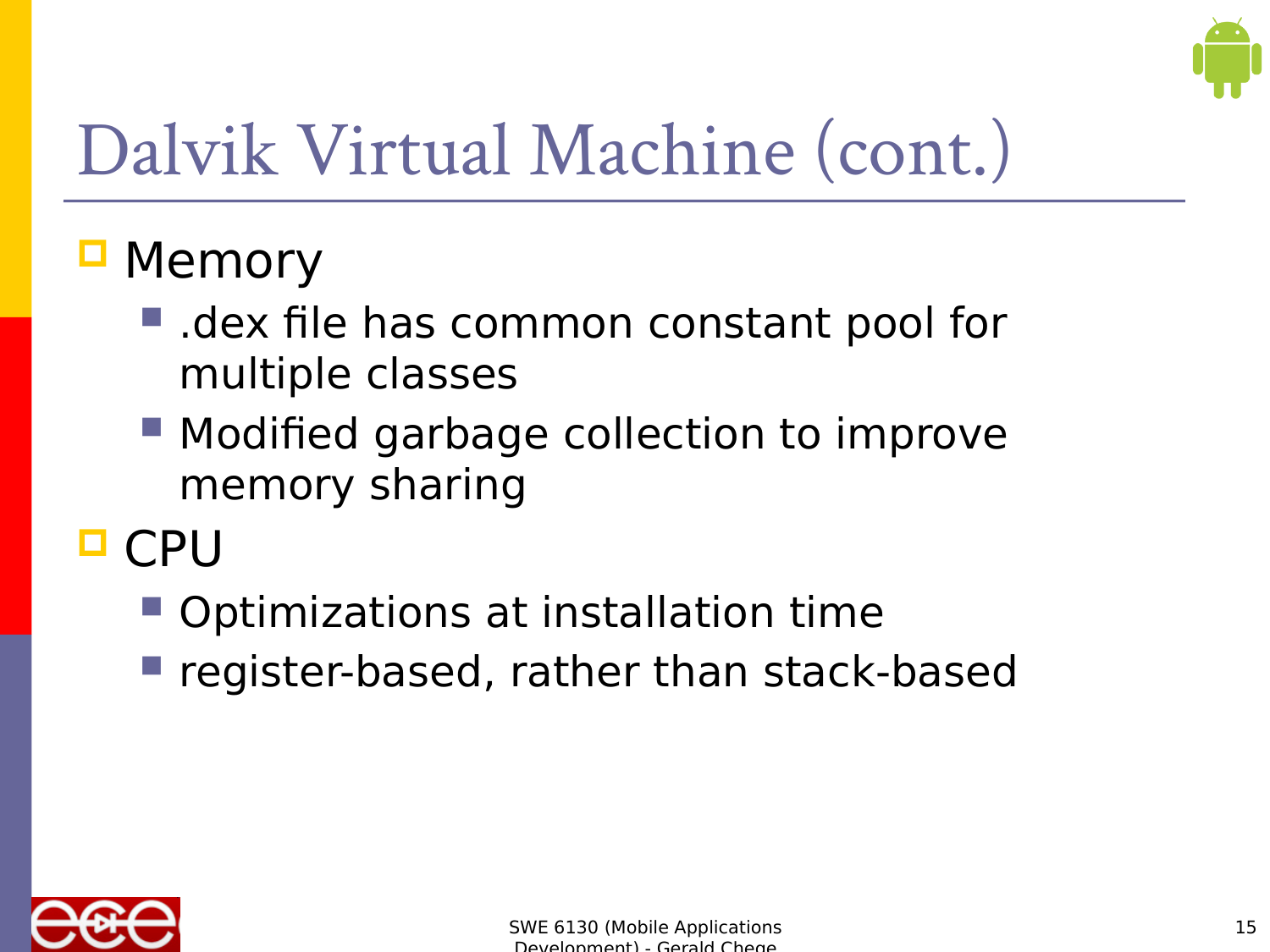

# Dalvik Virtual Machine (cont.)
Memory
.dex file has common constant pool for multiple classes
Modified garbage collection to improve memory sharing
CPU
Optimizations at installation time
register-based, rather than stack-based

SWE 6130 (Mobile Applications Development) - Gerald Chege
15